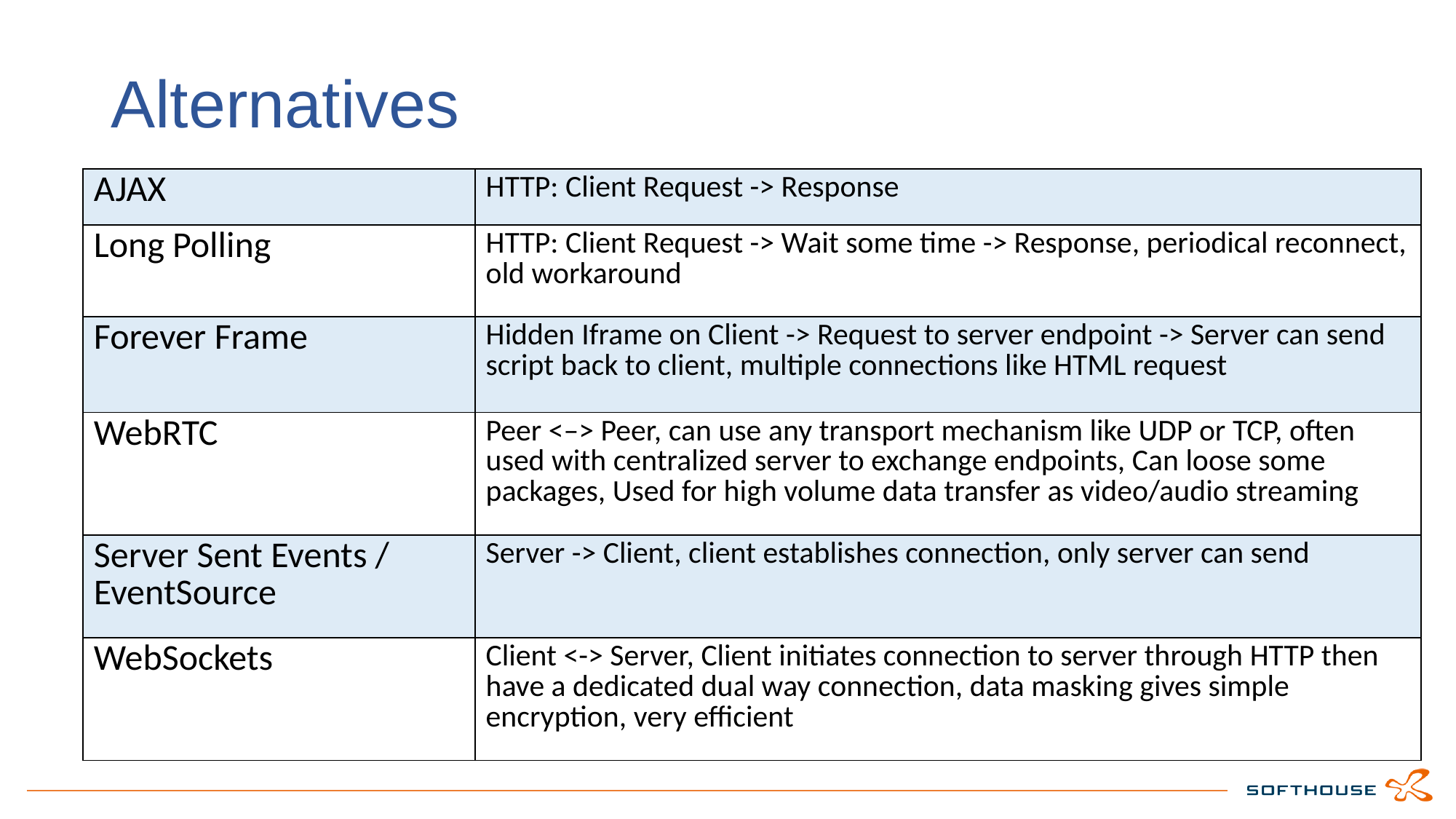

# Alternatives
| AJAX | HTTP: Client Request -> Response |
| --- | --- |
| Long Polling | HTTP: Client Request -> Wait some time -> Response, periodical reconnect, old workaround |
| Forever Frame | Hidden Iframe on Client -> Request to server endpoint -> Server can send script back to client, multiple connections like HTML request |
| WebRTC | Peer <–> Peer, can use any transport mechanism like UDP or TCP, often used with centralized server to exchange endpoints, Can loose some packages, Used for high volume data transfer as video/audio streaming |
| Server Sent Events / EventSource | Server -> Client, client establishes connection, only server can send |
| WebSockets | Client <-> Server, Client initiates connection to server through HTTP then have a dedicated dual way connection, data masking gives simple encryption, very efficient |